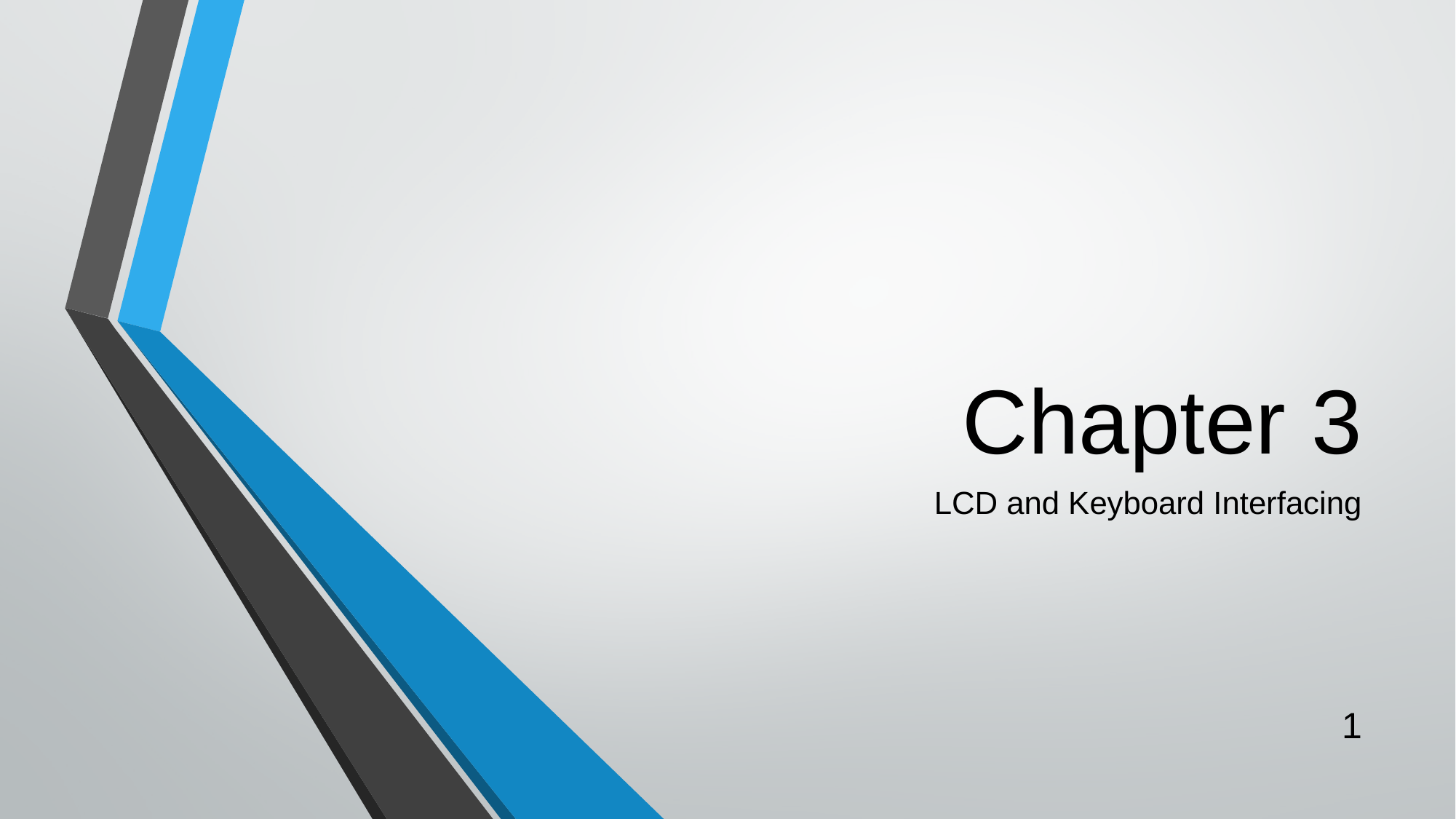

# Chapter 3
LCD and Keyboard Interfacing
1